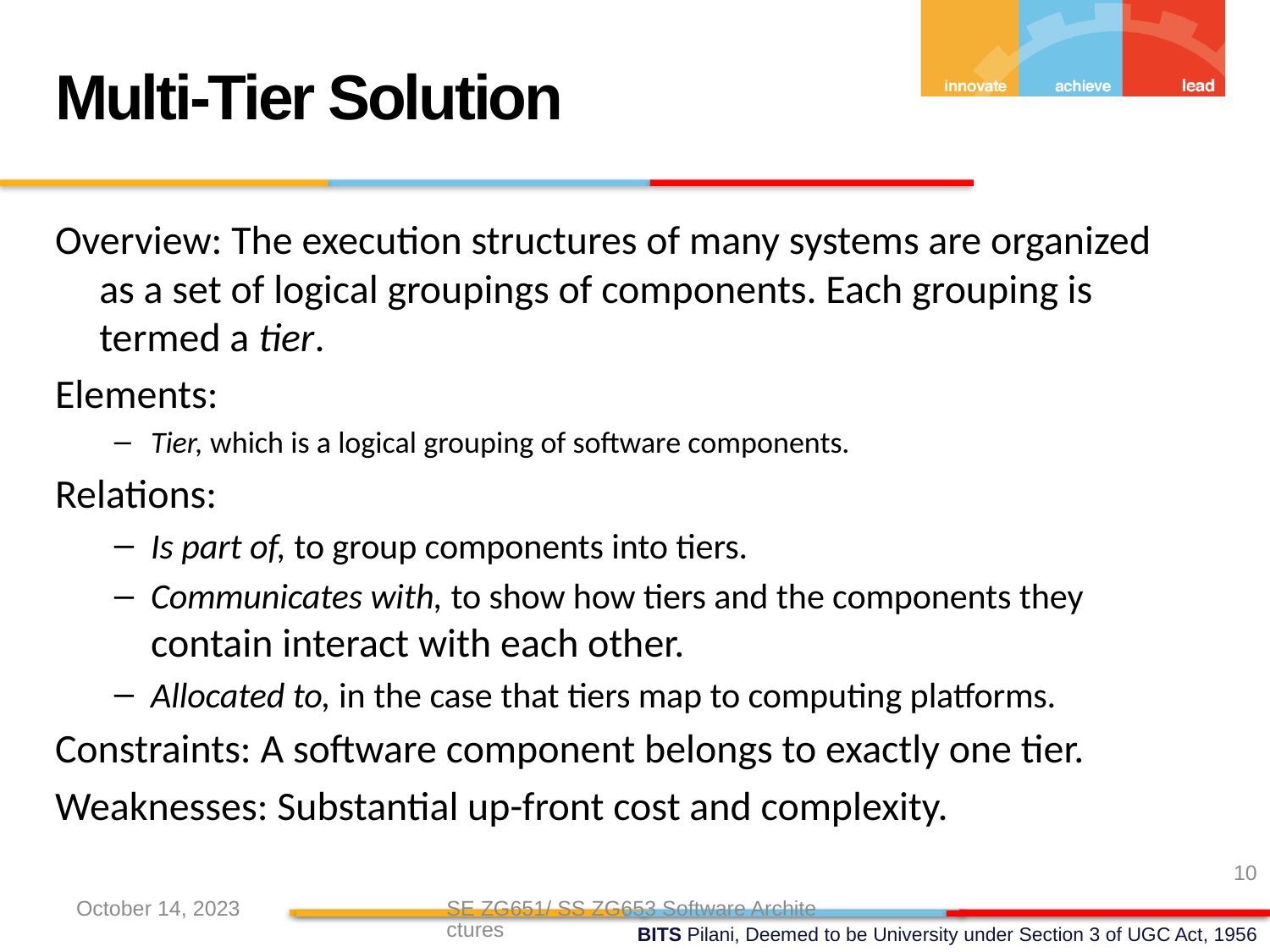

Multi-Tier Solution
Overview: The execution structures of many systems are organized as a set of logical groupings of components. Each grouping is termed a tier.
Elements:
Tier, which is a logical grouping of software components.
Relations:
Is part of, to group components into tiers.
Communicates with, to show how tiers and the components they contain interact with each other.
Allocated to, in the case that tiers map to computing platforms.
Constraints: A software component belongs to exactly one tier.
Weaknesses: Substantial up-front cost and complexity.
10
October 14, 2023
SE ZG651/ SS ZG653 Software Architectures